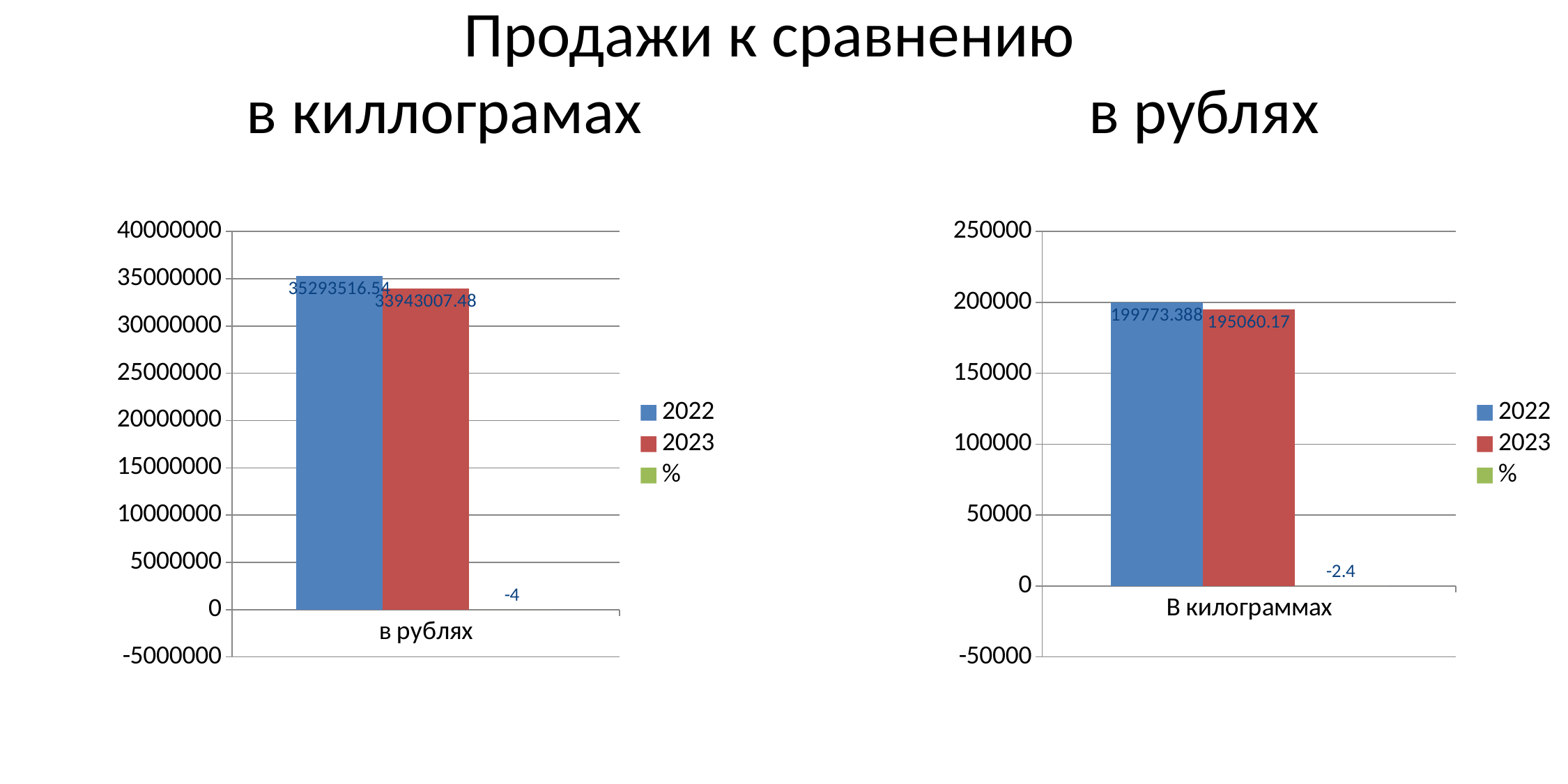

# Продажи к сравнению
в киллограмах                               в рублях

### Chart

| Category | 2022 | 2023 | % |
|---|---|---|---|
| в рублях | 35293516.54 | 33943007.480000004 | -4.0 |

### Chart

| Category | 2022 | 2023 | % |
|---|---|---|---|
| В килограммах | 199773.38800000004 | 195060.16999999998 | -2.4 |